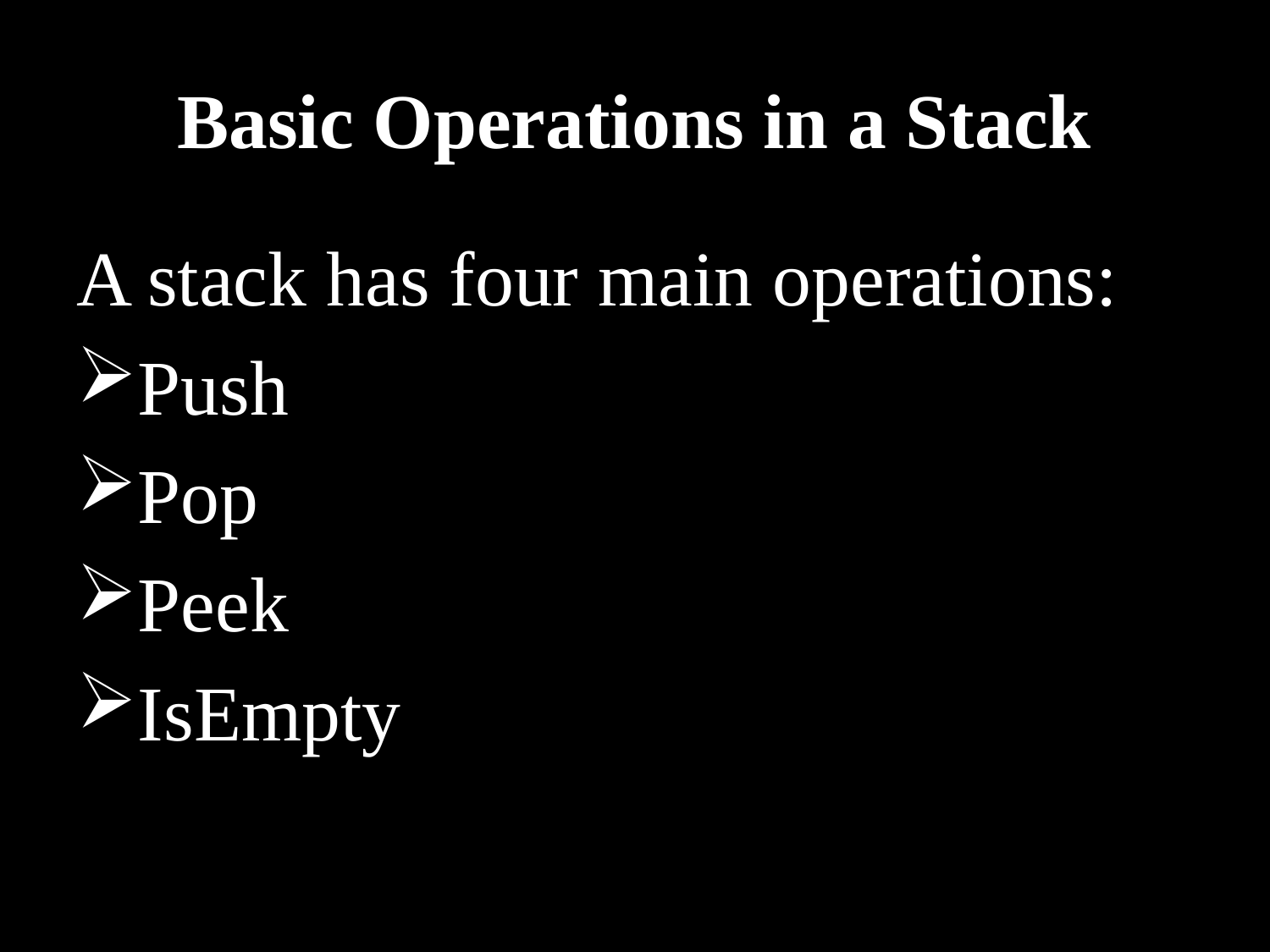

# Basic Operations in a Stack
A stack has four main operations:
Push
Pop
Peek
IsEmpty